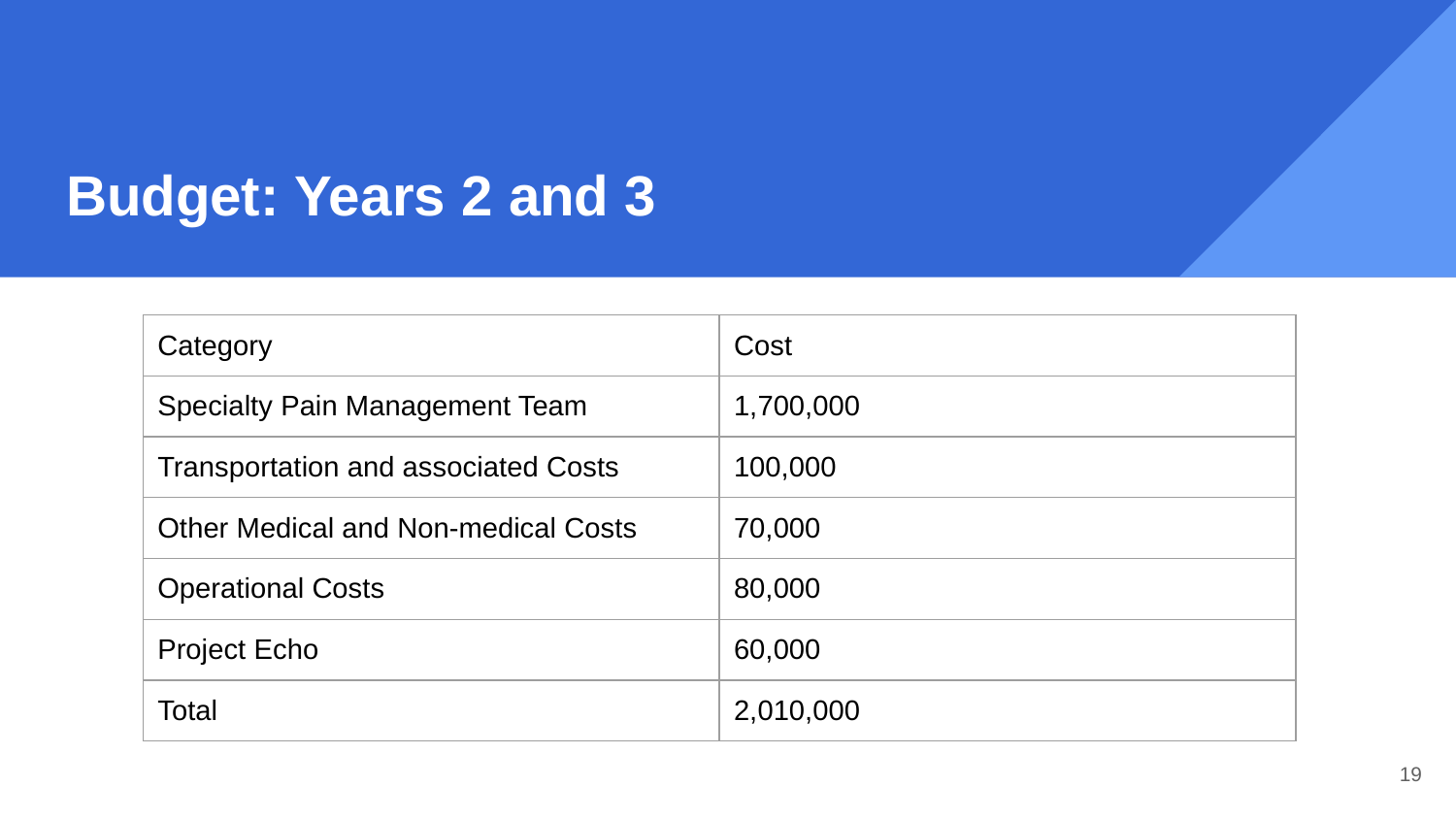

# Budget: Years 2 and 3
| Category | Cost |
| --- | --- |
| Specialty Pain Management Team | 1,700,000 |
| Transportation and associated Costs | 100,000 |
| Other Medical and Non-medical Costs | 70,000 |
| Operational Costs | 80,000 |
| Project Echo | 60,000 |
| Total | 2,010,000 |
19